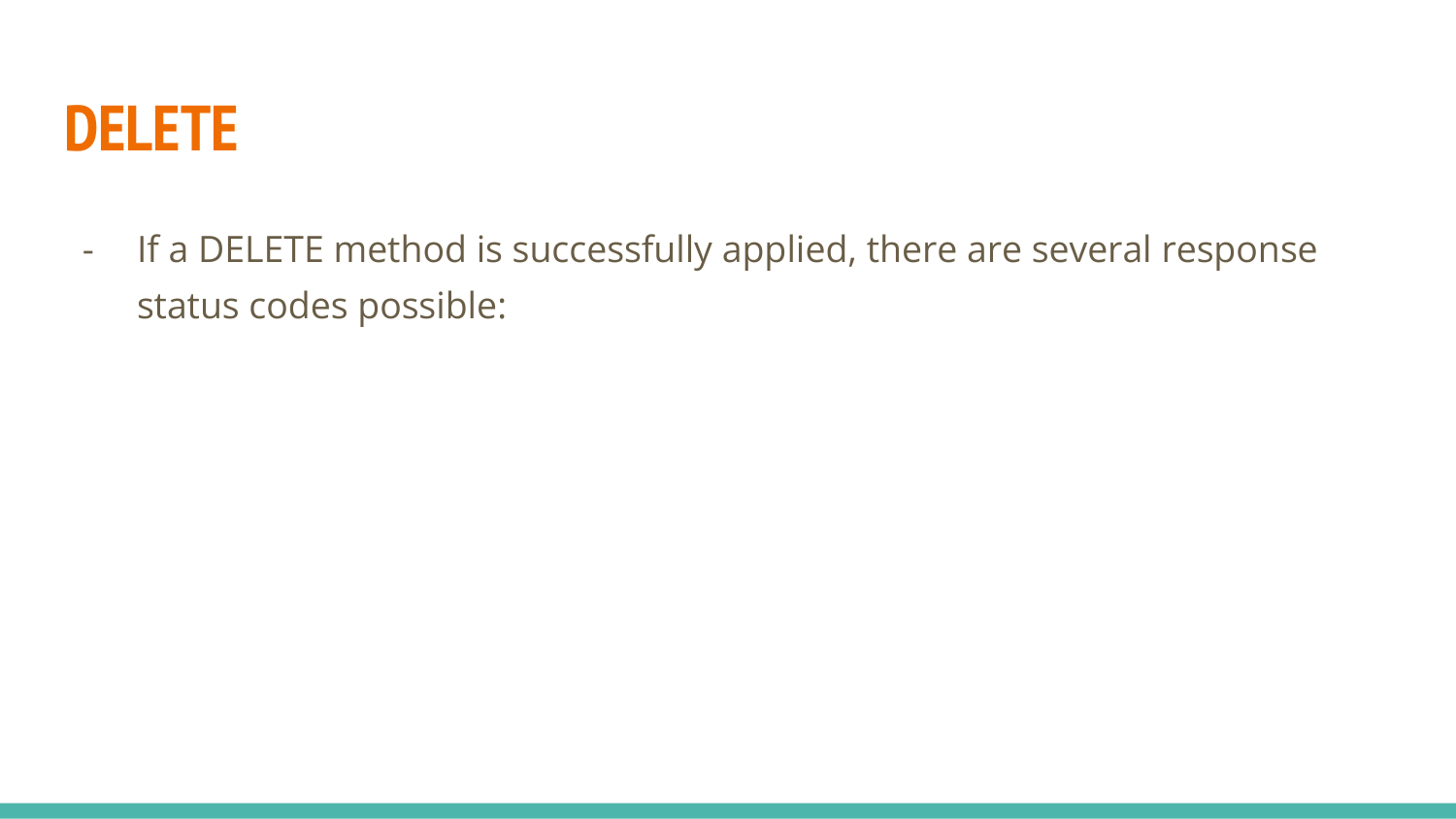

# DELETE
If a DELETE method is successfully applied, there are several response status codes possible: